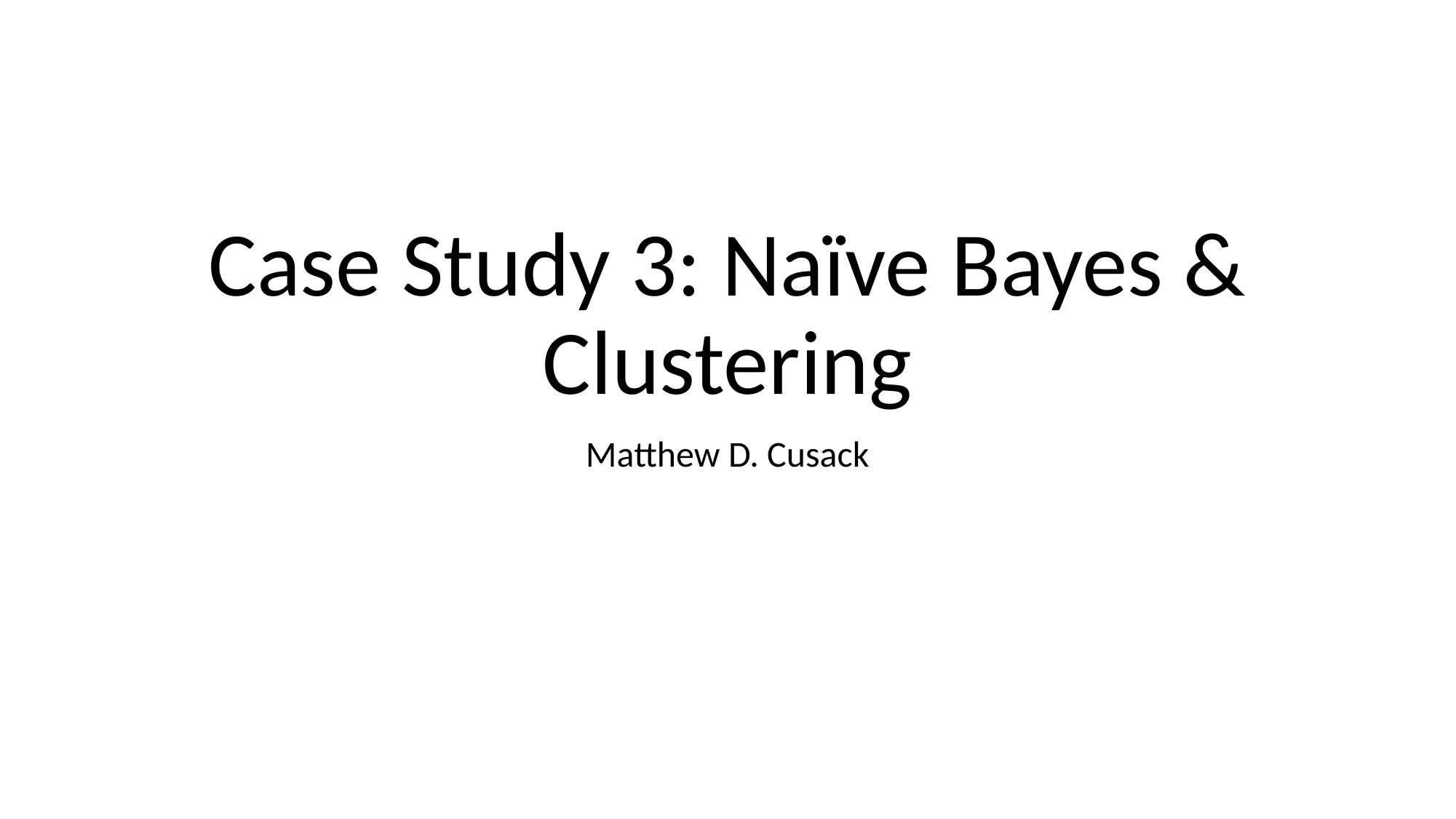

# Case Study 3: Naïve Bayes & Clustering
Matthew D. Cusack